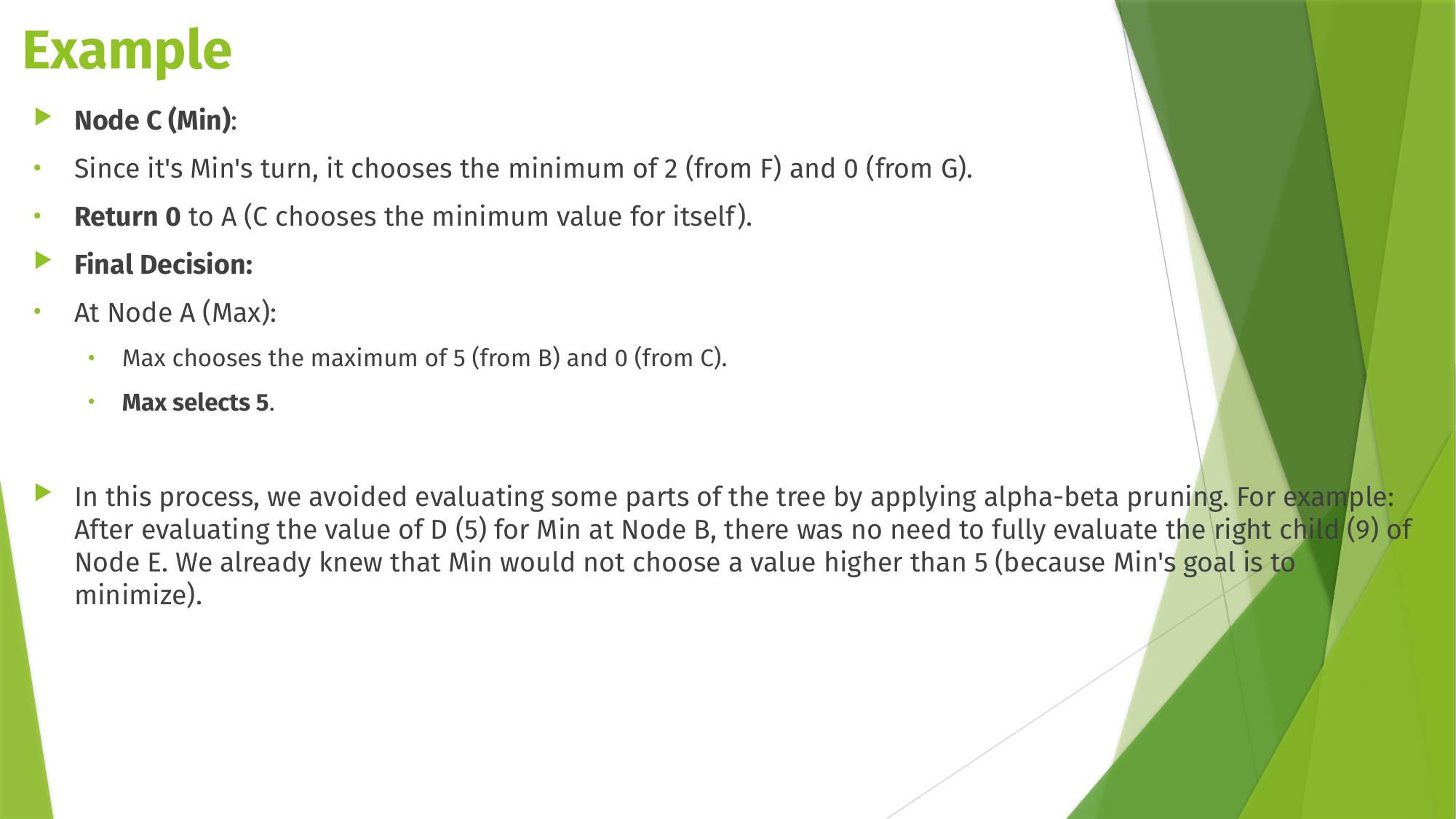

# Example
Node C (Min):
Since it's Min's turn, it chooses the minimum of 2 (from F) and 0 (from G).
Return 0 to A (C chooses the minimum value for itself).
Final Decision:
At Node A (Max):
Max chooses the maximum of 5 (from B) and 0 (from C).
Max selects 5.

In this process, we avoided evaluating some parts of the tree by applying alpha-beta pruning. For example: After evaluating the value of D (5) for Min at Node B, there was no need to fully evaluate the right child (9) of Node E. We already knew that Min would not choose a value higher than 5 (because Min's goal is to minimize).